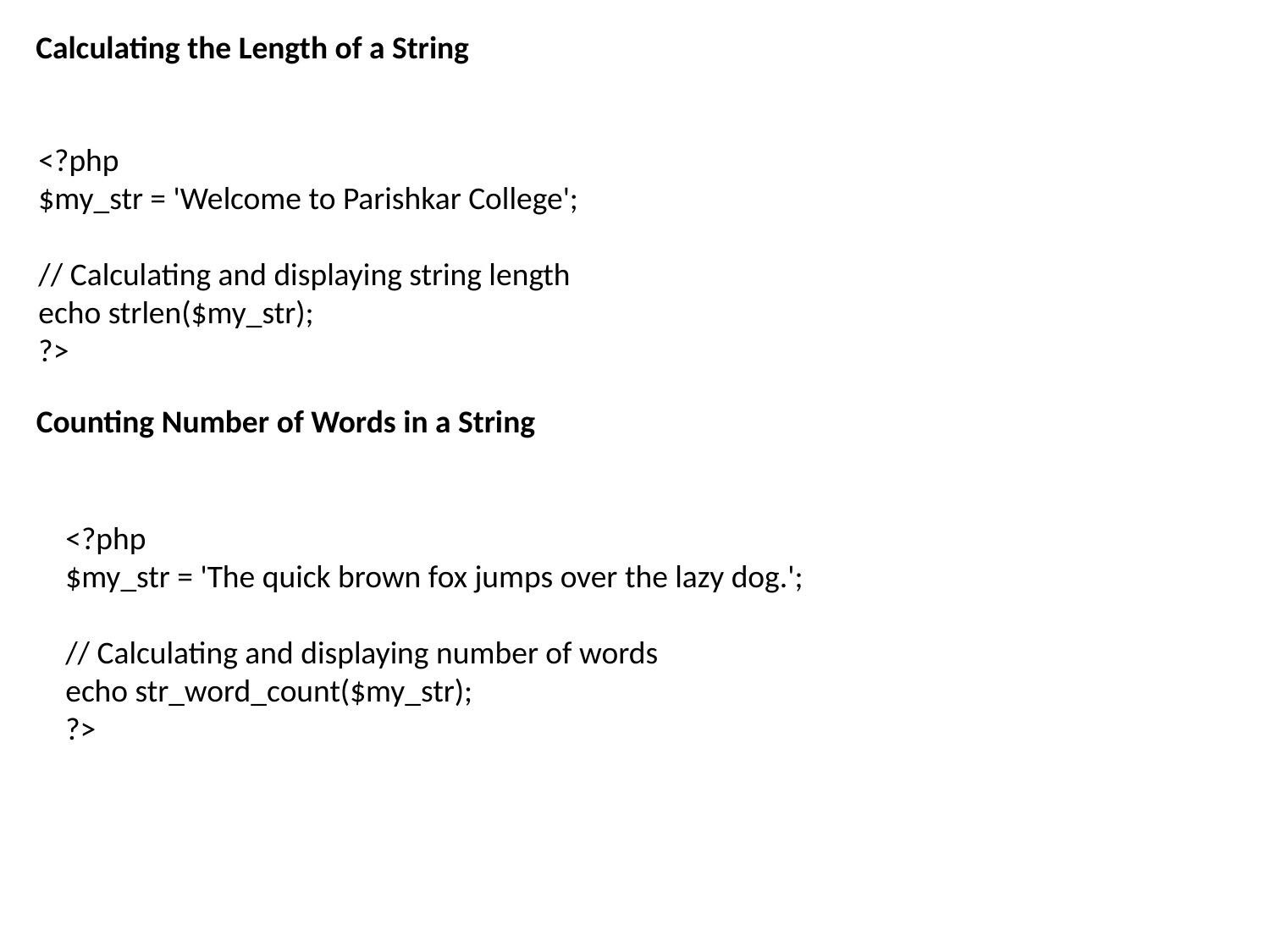

Calculating the Length of a String

<?php
$my_str = 'Welcome to Parishkar College';

// Calculating and displaying string length
echo strlen($my_str);
?>
Counting Number of Words in a String

<?php
$my_str = 'The quick brown fox jumps over the lazy dog.';

// Calculating and displaying number of words
echo str_word_count($my_str);
?>